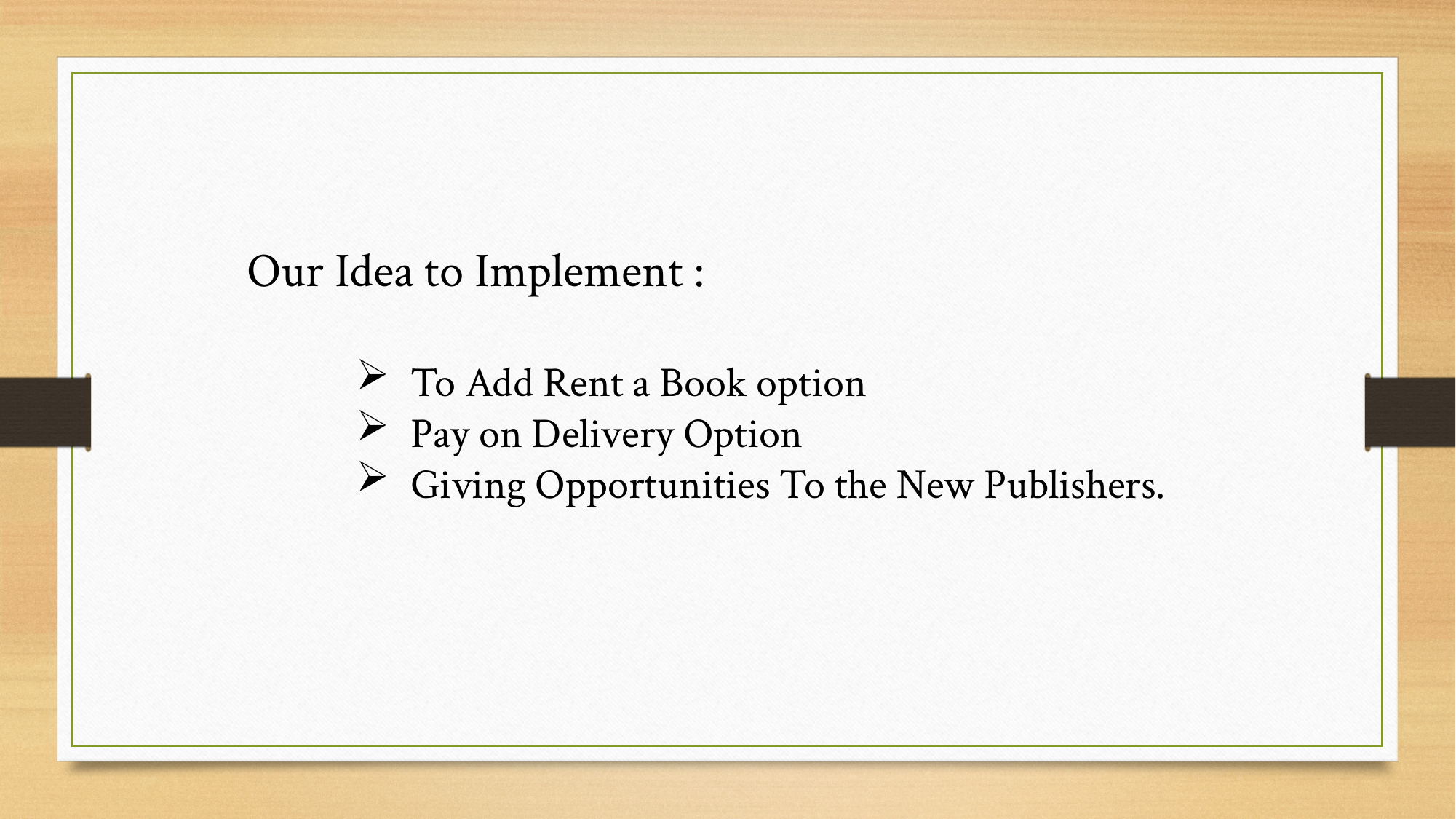

Our Idea to Implement :

To Add Rent a Book option
Pay on Delivery Option
Giving Opportunities To the New Publishers.